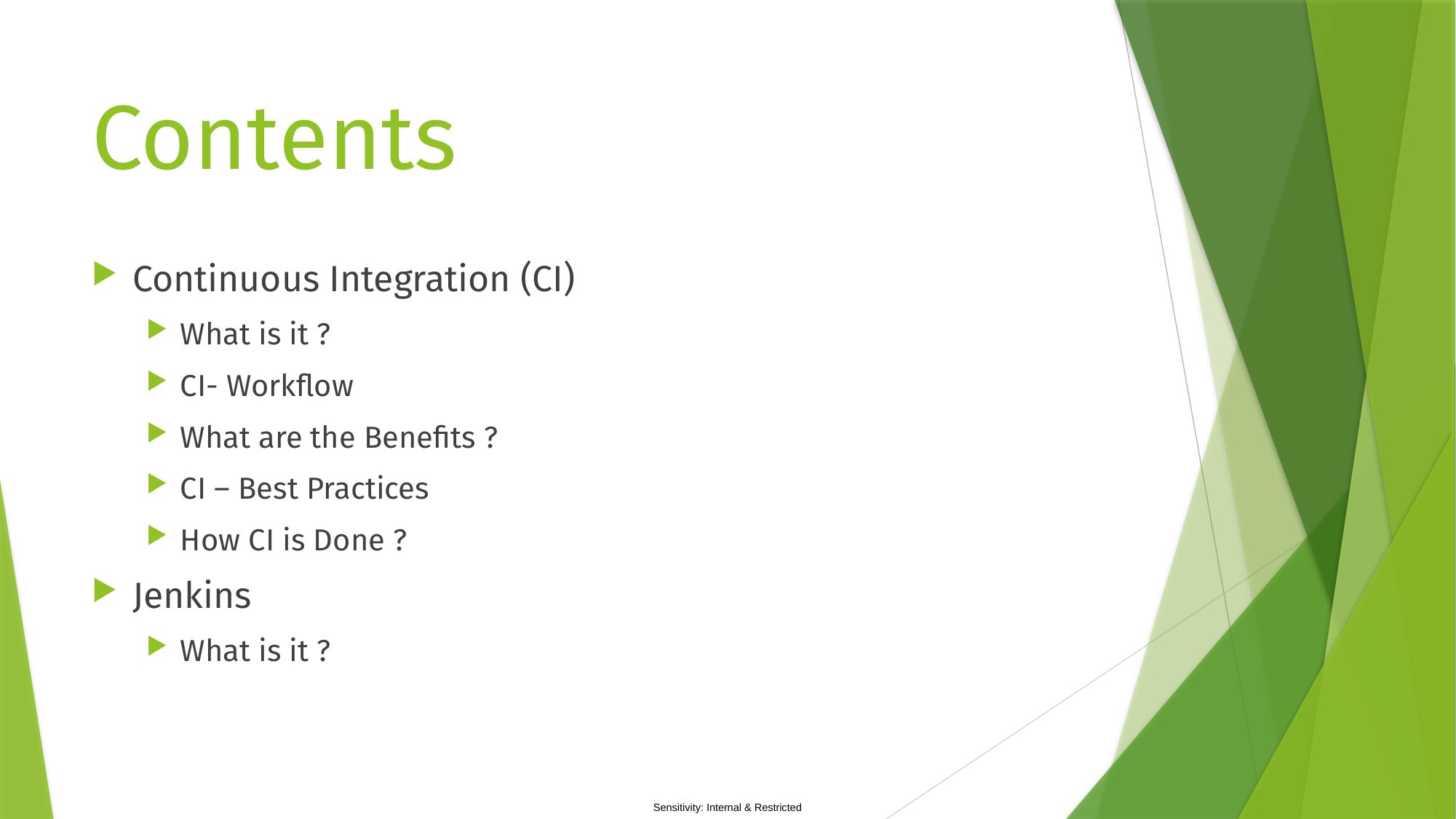

# Contents
Continuous Integration (CI)
What is it ?
CI- Workflow
What are the Benefits ?
CI – Best Practices
How CI is Done ?
Jenkins
What is it ?